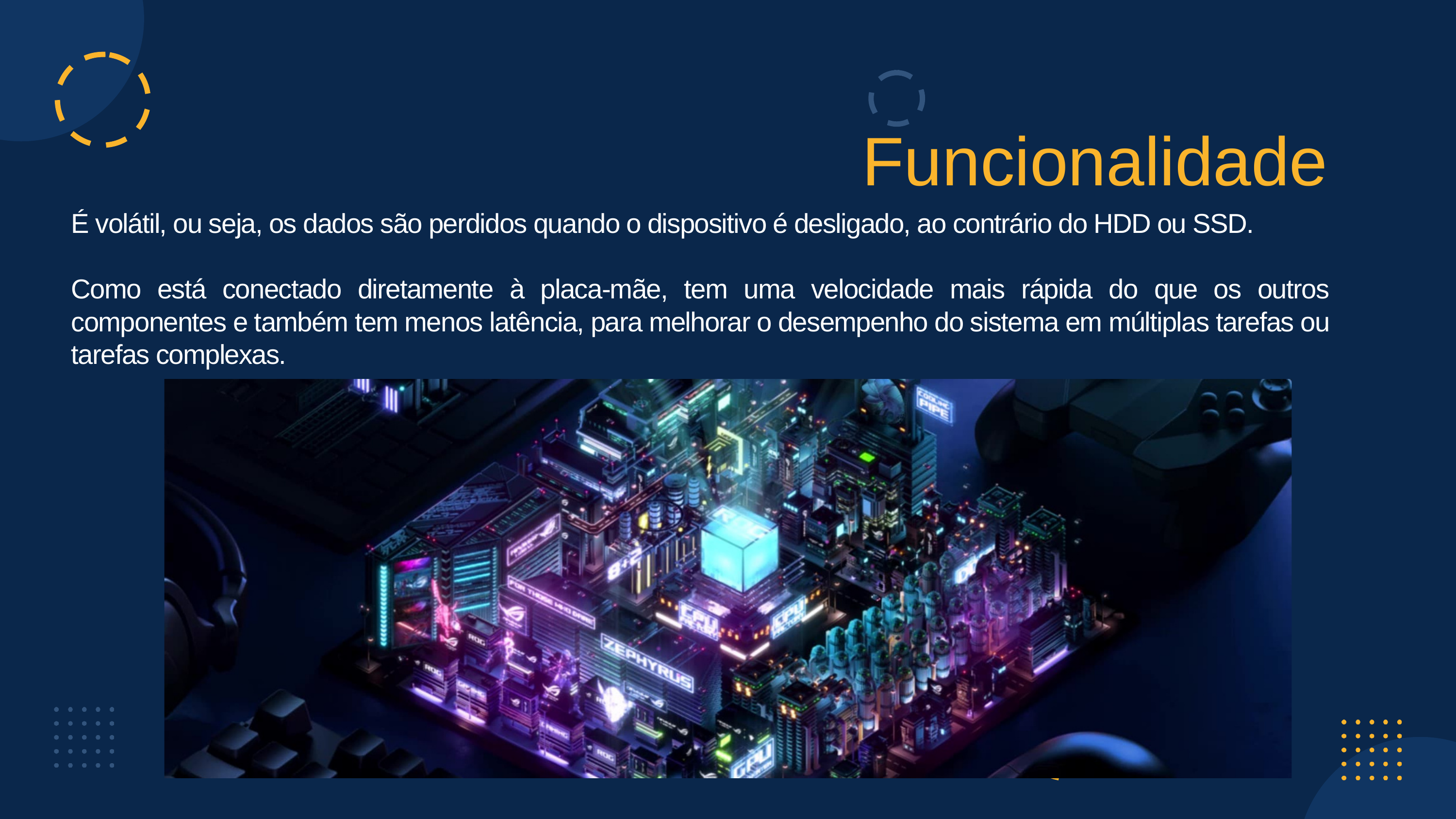

Funcionalidade
É volátil, ou seja, os dados são perdidos quando o dispositivo é desligado, ao contrário do HDD ou SSD.

Como está conectado diretamente à placa-mãe, tem uma velocidade mais rápida do que os outros componentes e também tem menos latência, para melhorar o desempenho do sistema em múltiplas tarefas ou tarefas complexas.